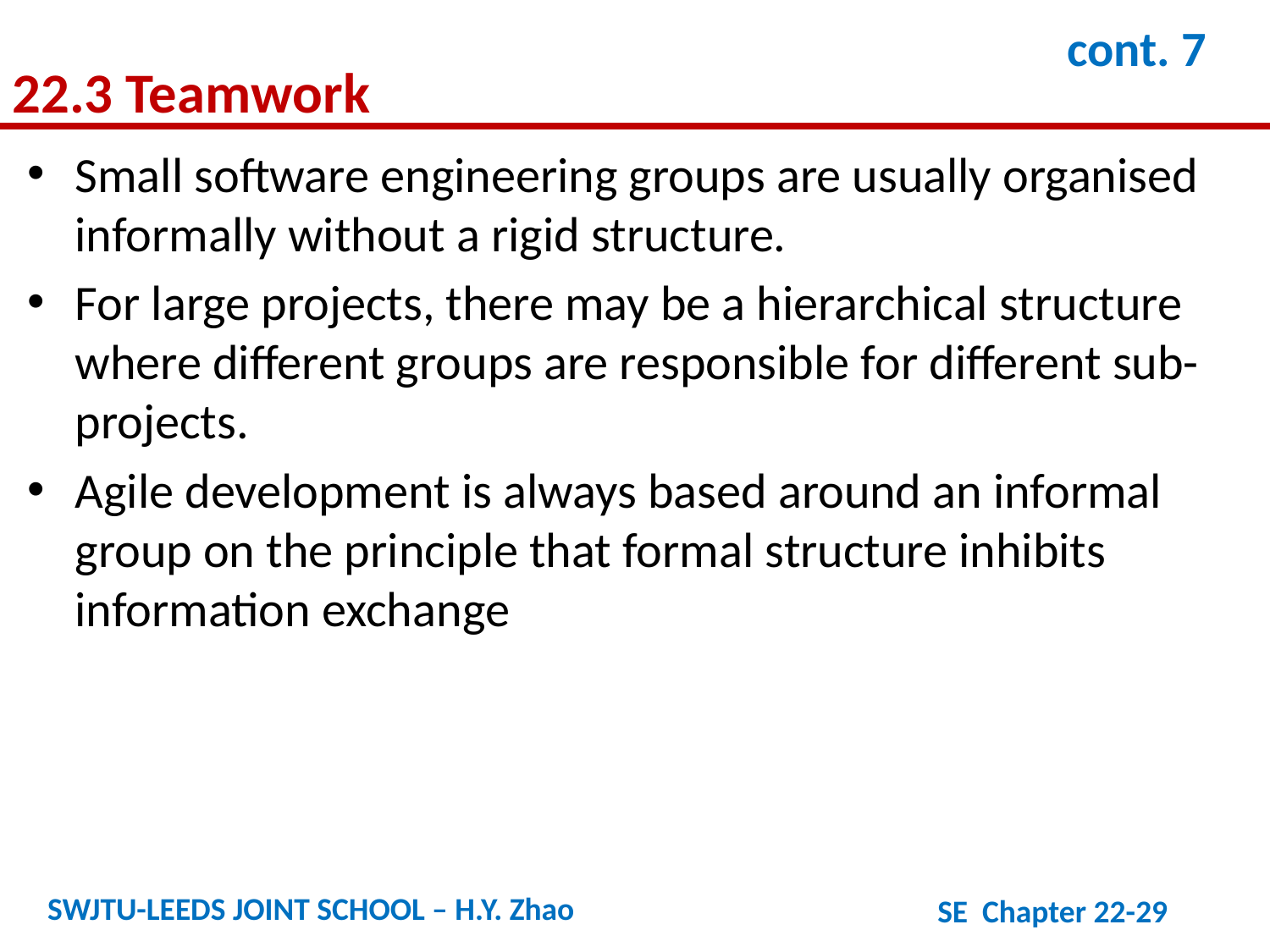

cont. 7
22.3 Teamwork
Small software engineering groups are usually organised informally without a rigid structure.
For large projects, there may be a hierarchical structure where different groups are responsible for different sub-projects.
Agile development is always based around an informal group on the principle that formal structure inhibits information exchange
SWJTU-LEEDS JOINT SCHOOL – H.Y. Zhao
SE  Chapter 22-29